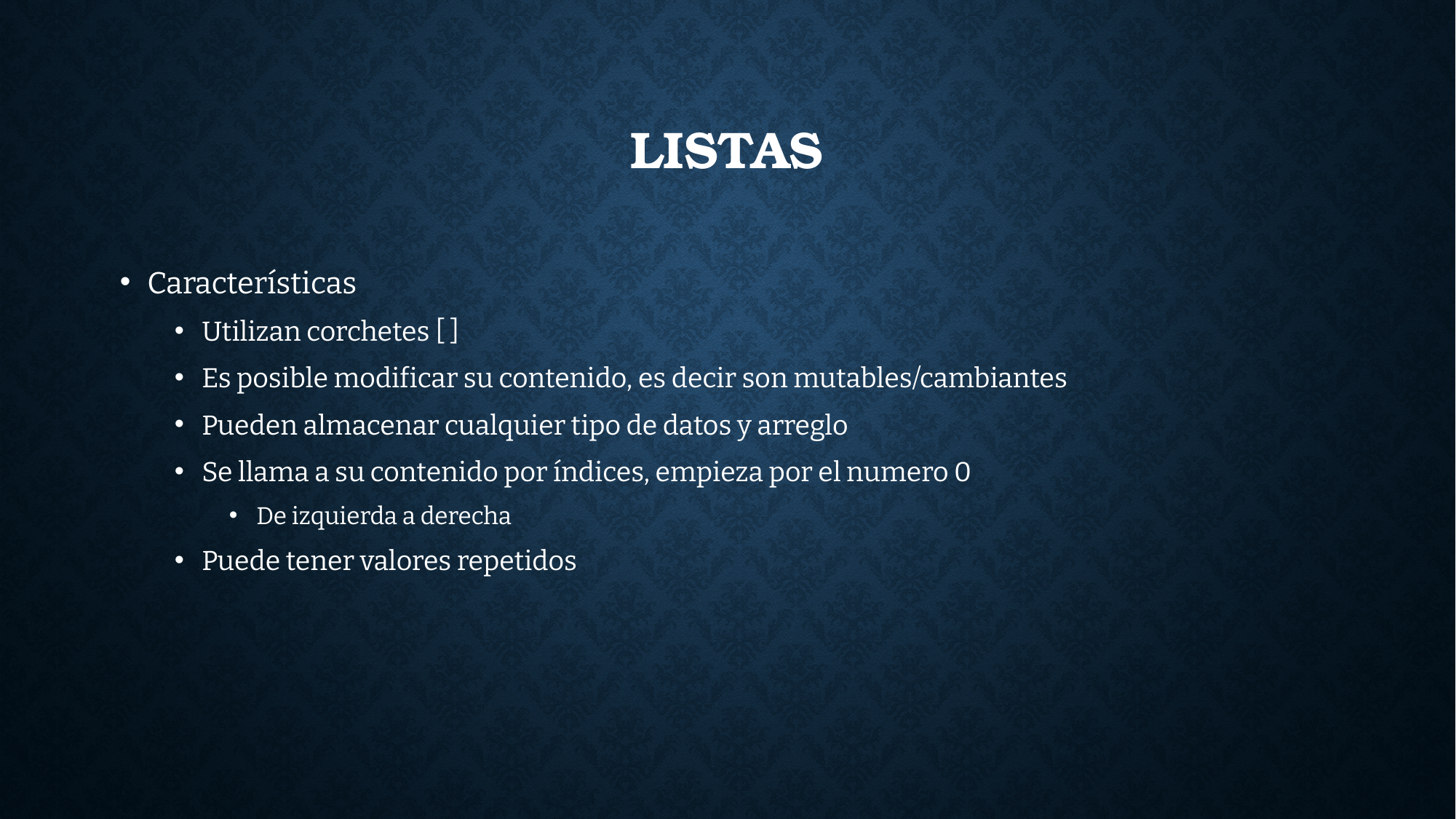

# Listas
Características
Utilizan corchetes [ ]
Es posible modificar su contenido, es decir son mutables/cambiantes
Pueden almacenar cualquier tipo de datos y arreglo
Se llama a su contenido por índices, empieza por el numero 0
De izquierda a derecha
Puede tener valores repetidos